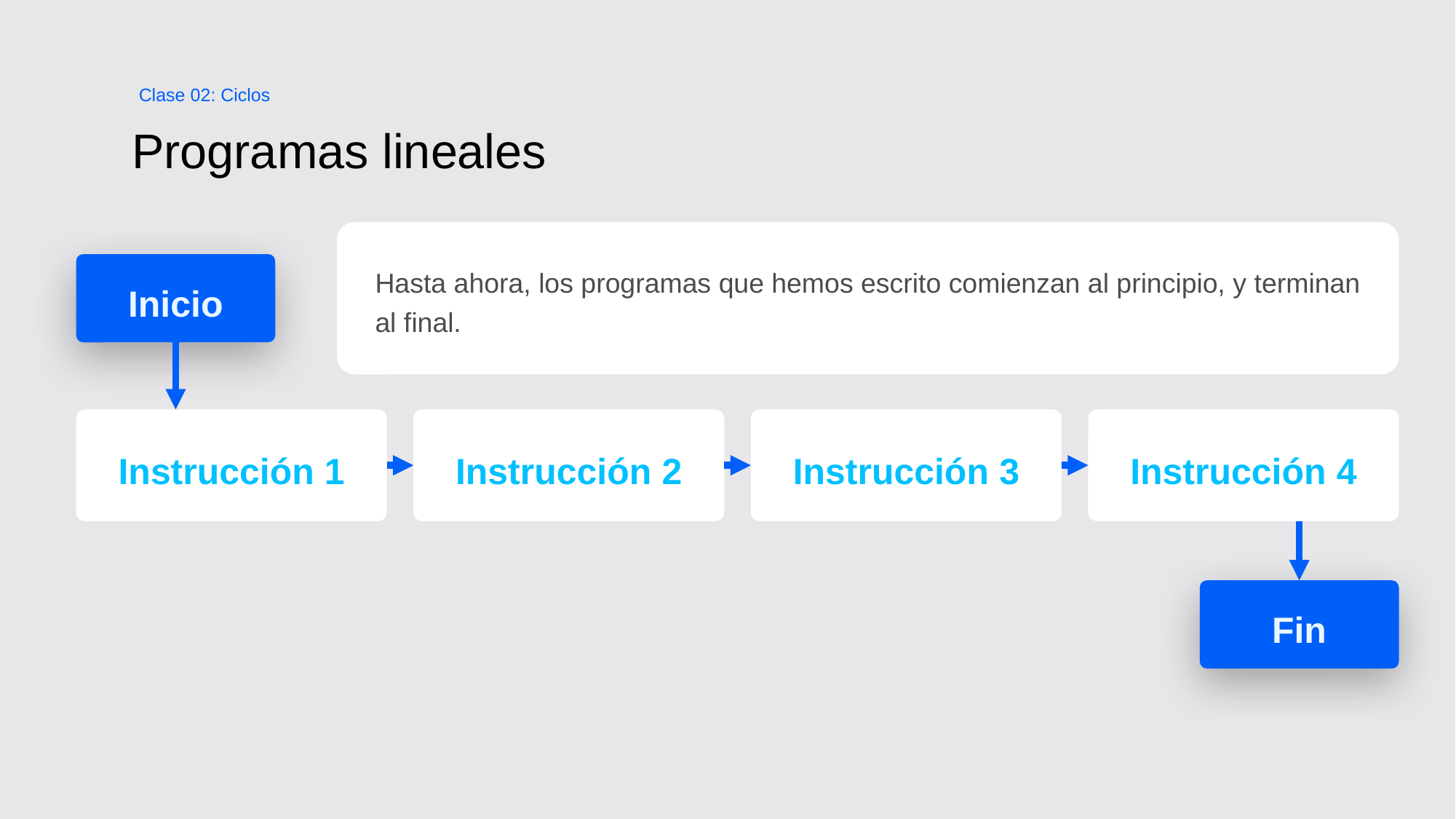

Clase 02: Ciclos
# Programas lineales
Hasta ahora, los programas que hemos escrito comienzan al principio, y terminan al final.
Inicio

Instrucción 1
Instrucción 2
Instrucción 3
Instrucción 4
Fin